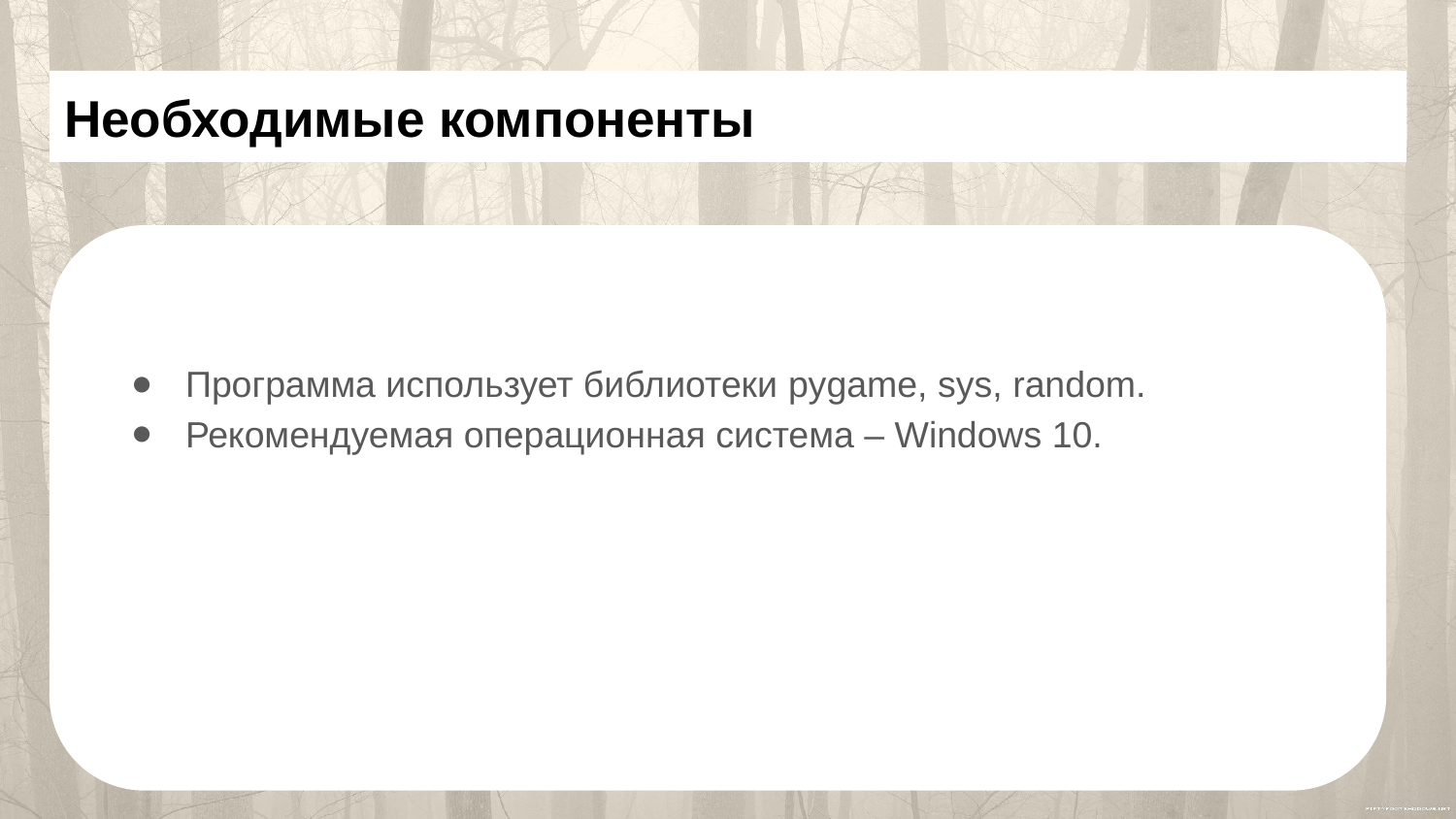

# Необходимые компоненты

Программа использует библиотеки pygame, sys, random.
Рекомендуемая операционная система – Windows 10.